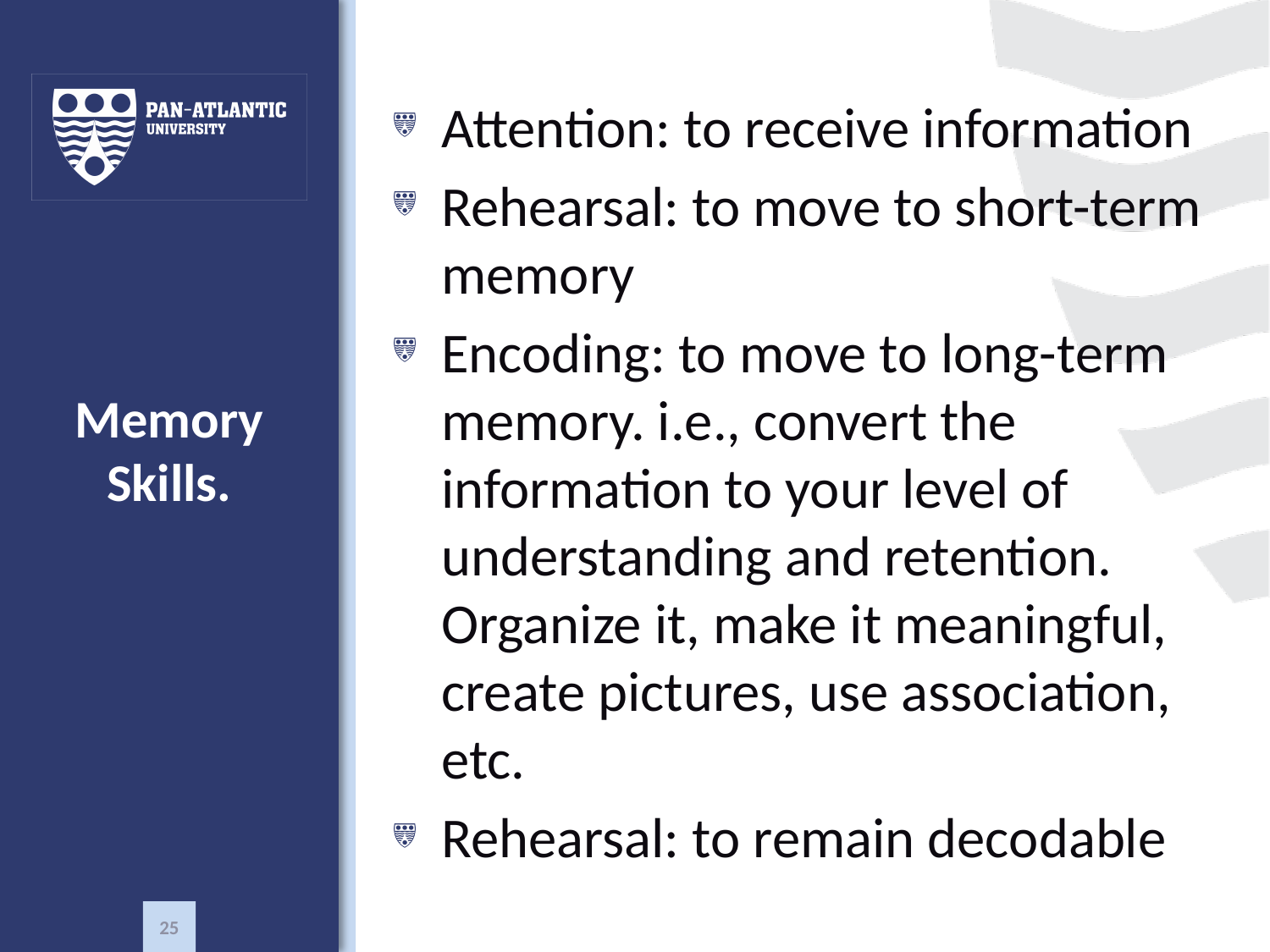

Attention: to receive information
Rehearsal: to move to short-term memory
Encoding: to move to long-term memory. i.e., convert the information to your level of understanding and retention. Organize it, make it meaningful, create pictures, use association, etc.
Rehearsal: to remain decodable

# Memory Skills.
25